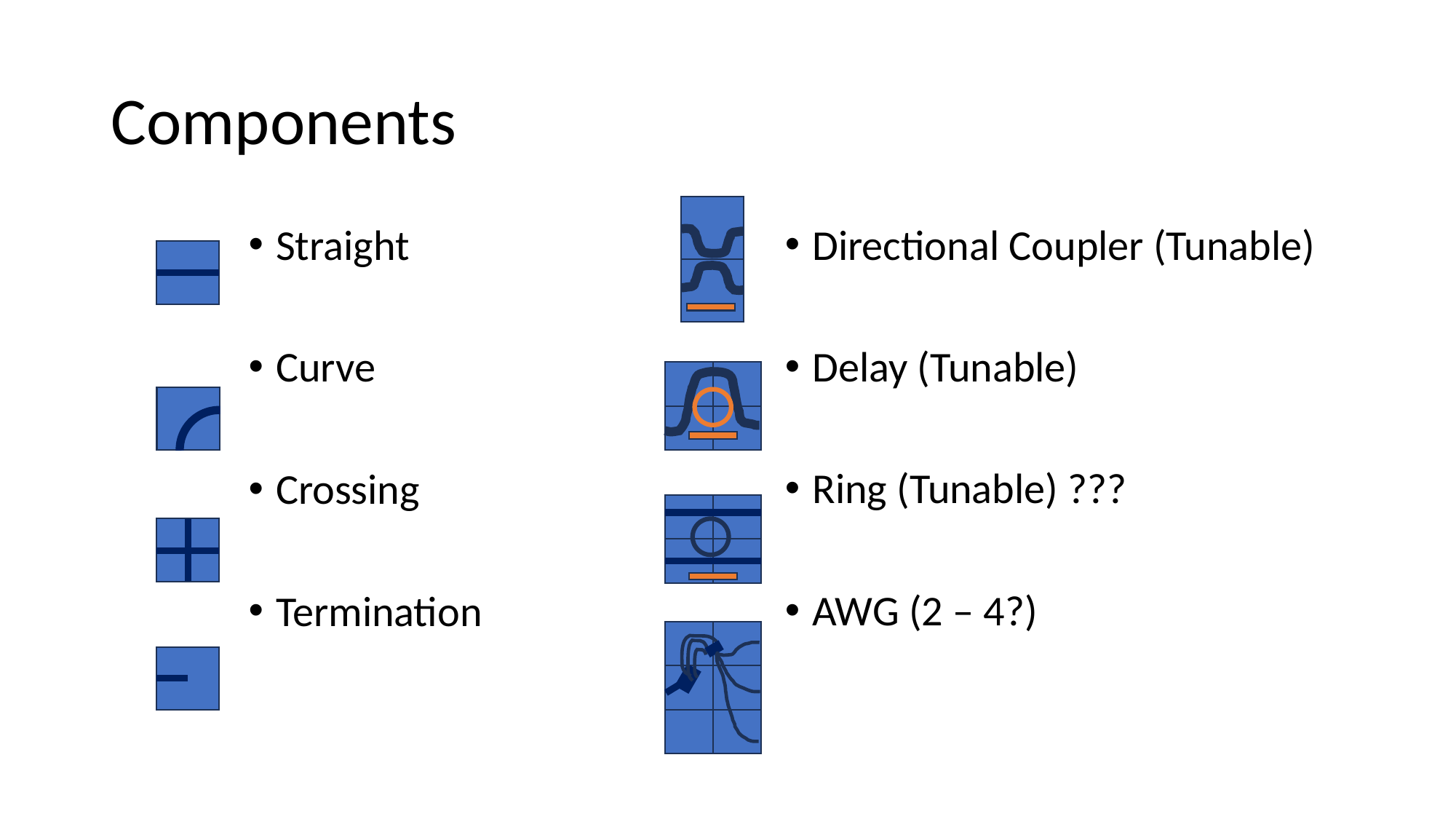

# Components

Straight

Curve

Crossing

Termination

Directional Coupler (Tunable)

Delay (Tunable)

Ring (Tunable) ???

AWG (2 – 4?)